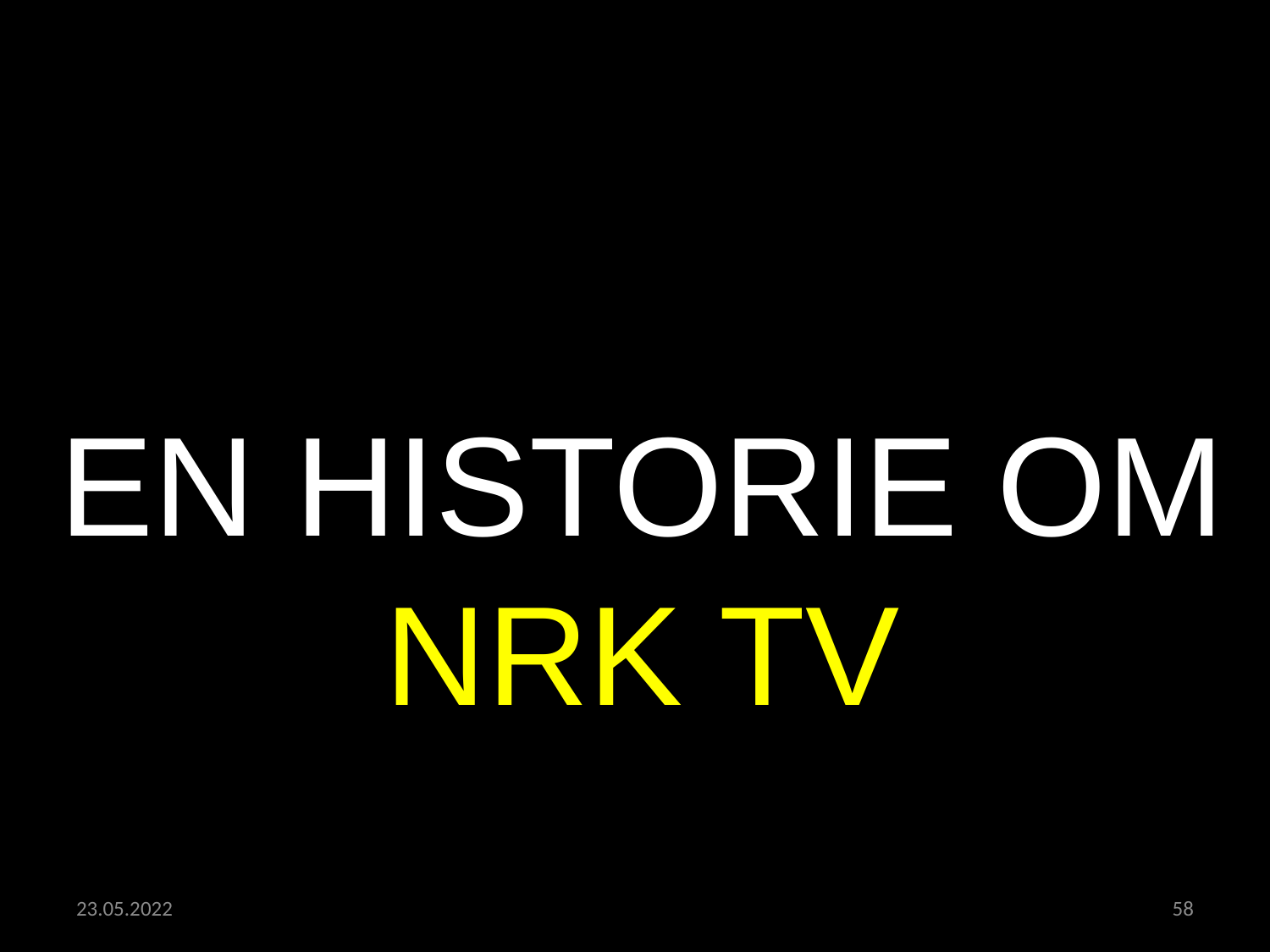

EN HISTORIE OM NRK TV
23.05.2022
58